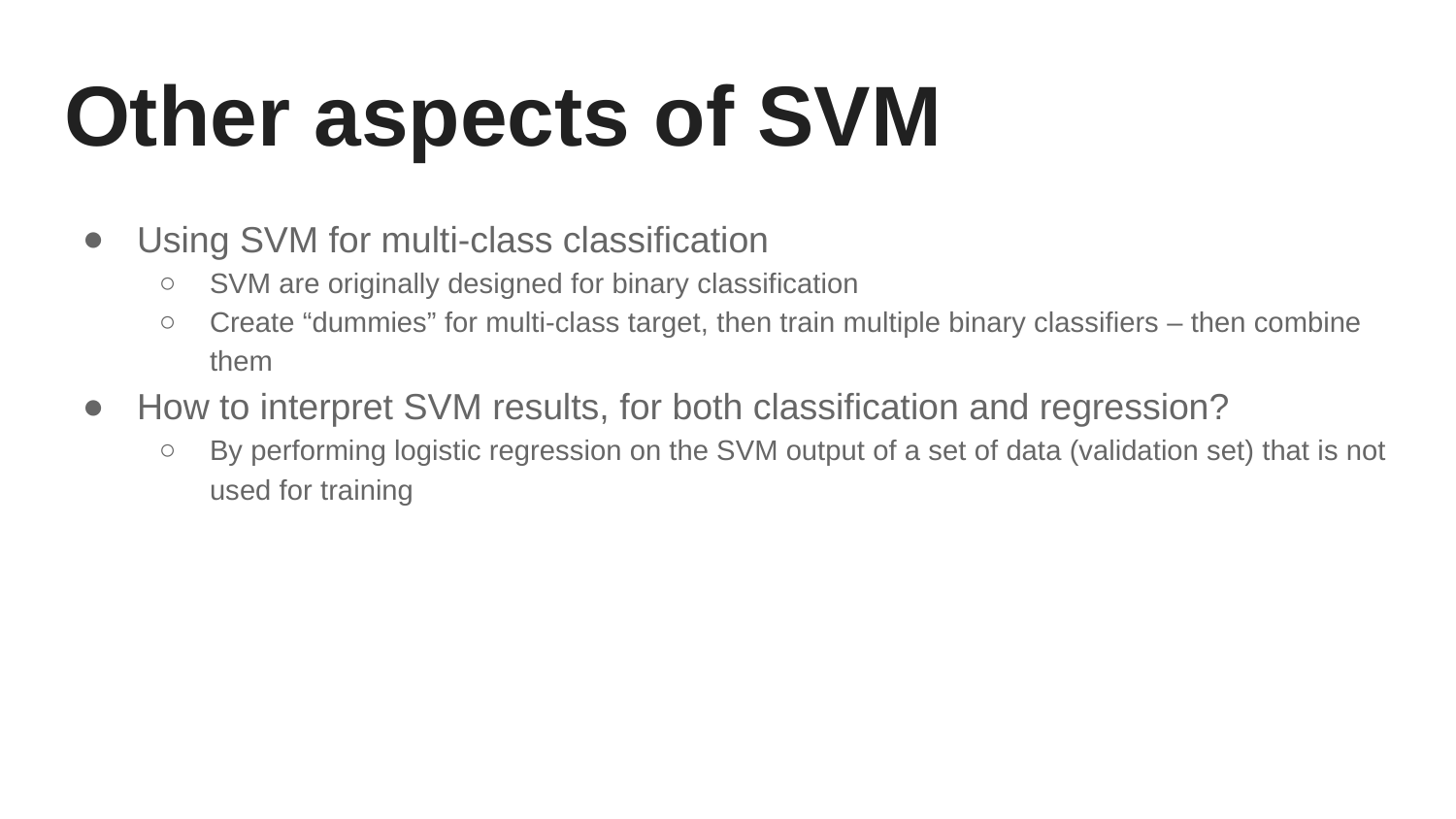

# Other aspects of SVM
Using SVM for multi-class classification
SVM are originally designed for binary classification
Create “dummies” for multi-class target, then train multiple binary classifiers – then combine them
How to interpret SVM results, for both classification and regression?
By performing logistic regression on the SVM output of a set of data (validation set) that is not used for training